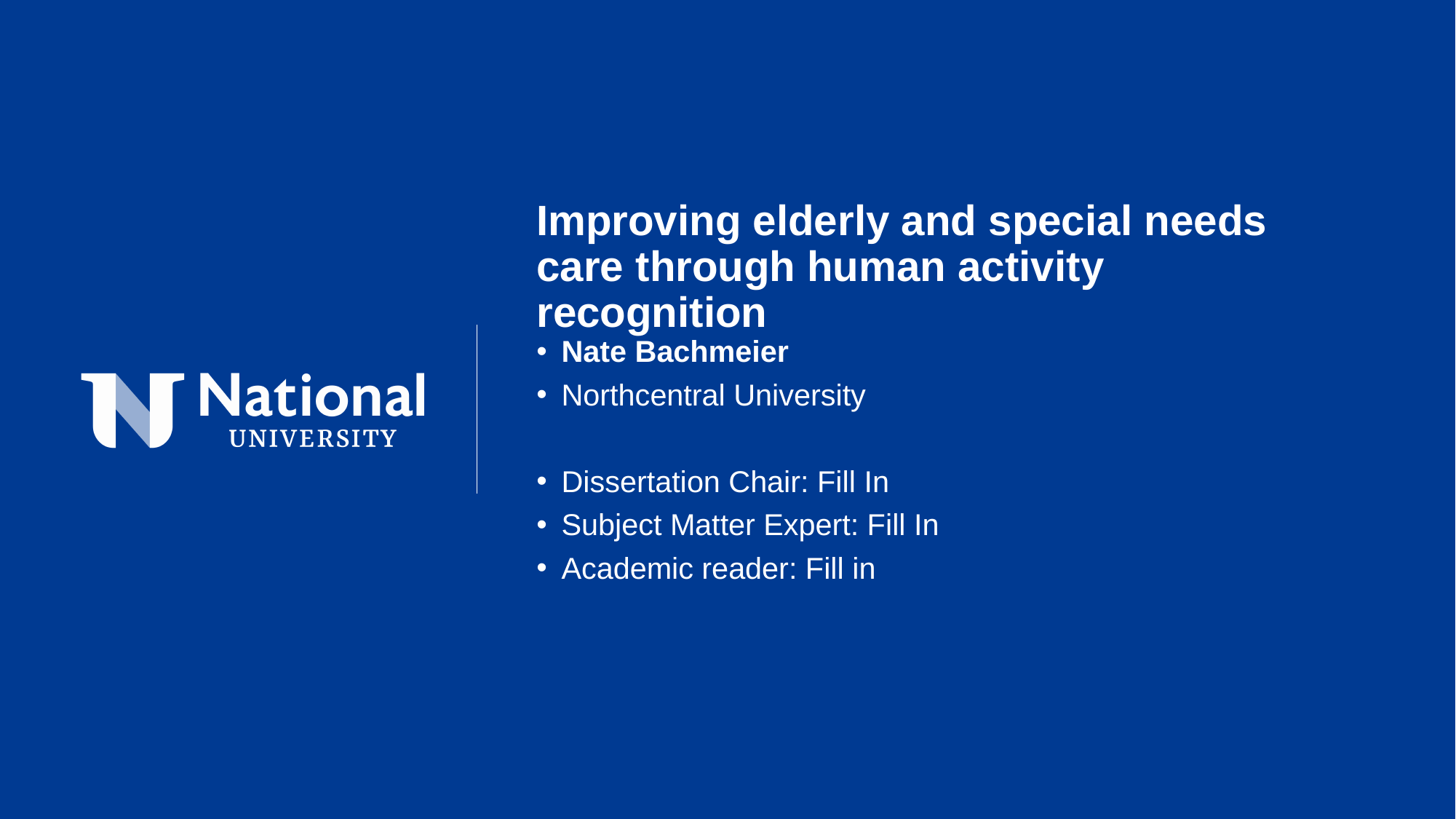

Improving elderly and special needs care through human activity recognition
Nate Bachmeier
Northcentral University

Dissertation Chair: Fill In
Subject Matter Expert: Fill In
Academic reader: Fill in